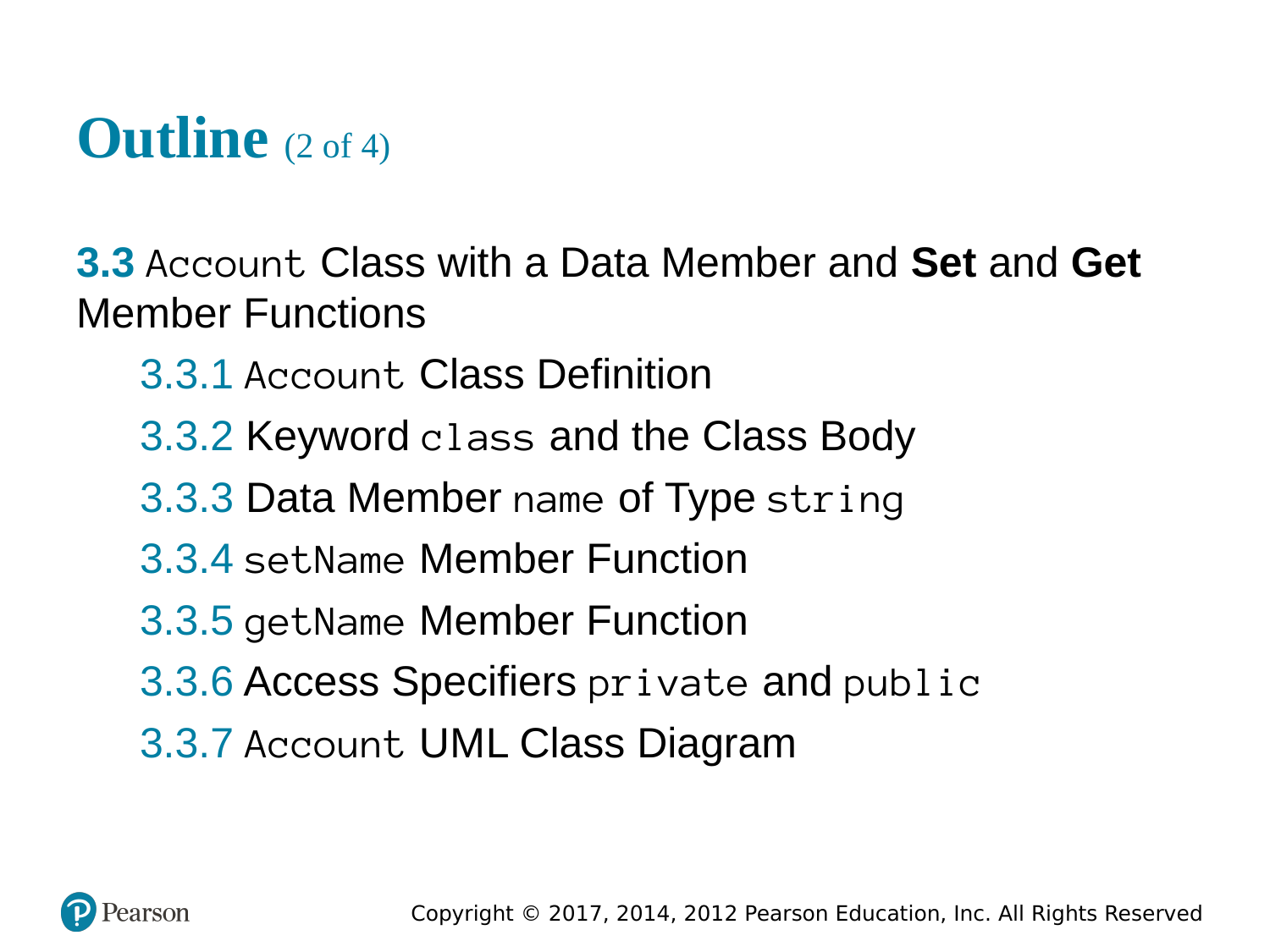

# Outline (2 of 4)
3.3 Account Class with a Data Member and Set and Get Member Functions
3.3.1 Account Class Definition
3.3.2 Keyword class and the Class Body
3.3.3 Data Member name of Type string
3.3.4 setName Member Function
3.3.5 getName Member Function
3.3.6 Access Specifiers private and public
3.3.7 Account U M L Class Diagram